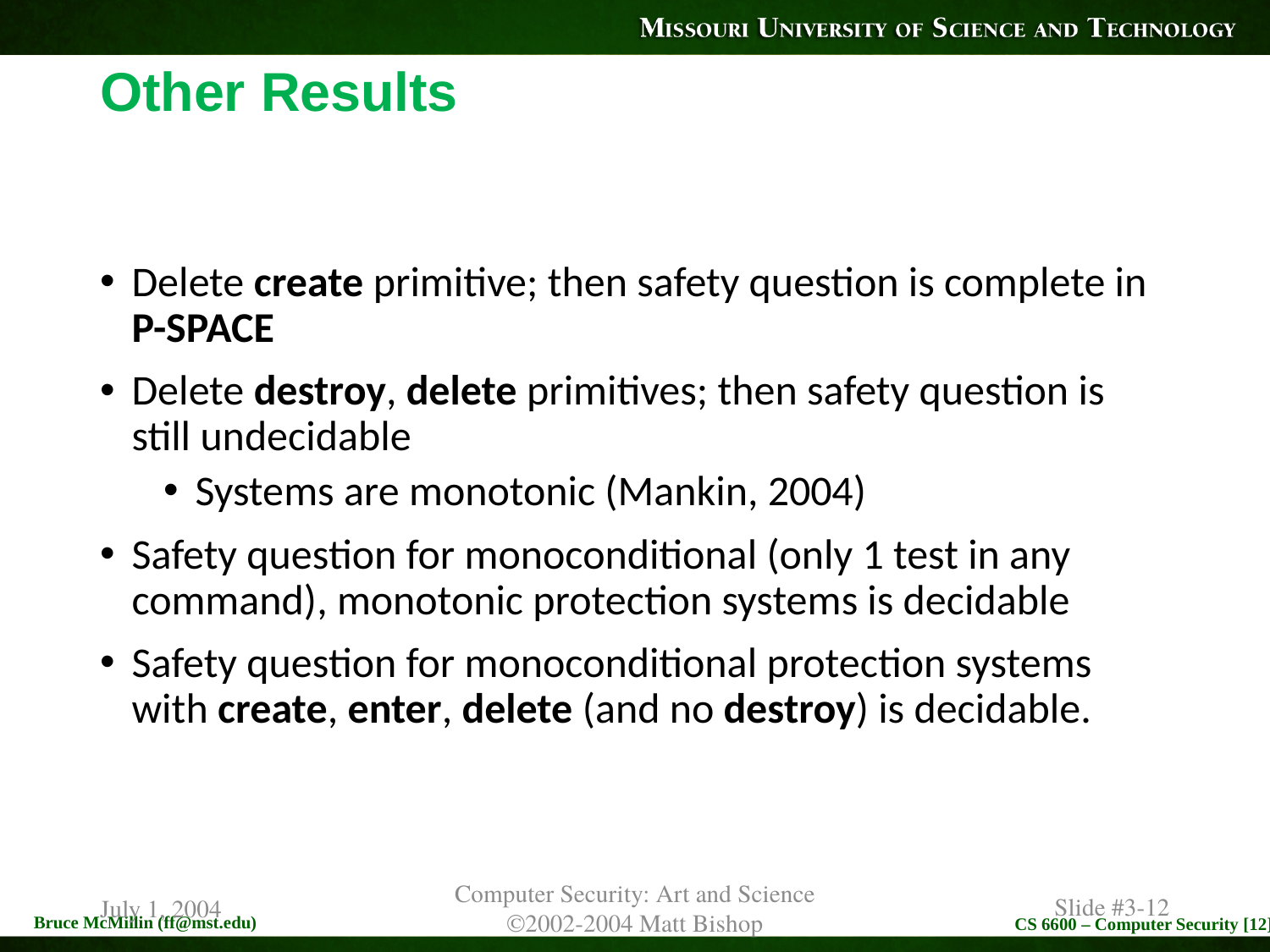

# Other Results
Delete create primitive; then safety question is complete in P-SPACE
Delete destroy, delete primitives; then safety question is still undecidable
Systems are monotonic (Mankin, 2004)
Safety question for monoconditional (only 1 test in any command), monotonic protection systems is decidable
Safety question for monoconditional protection systems with create, enter, delete (and no destroy) is decidable.
July 1, 2004
Computer Security: Art and Science
©2002-2004 Matt Bishop
Slide #3-12